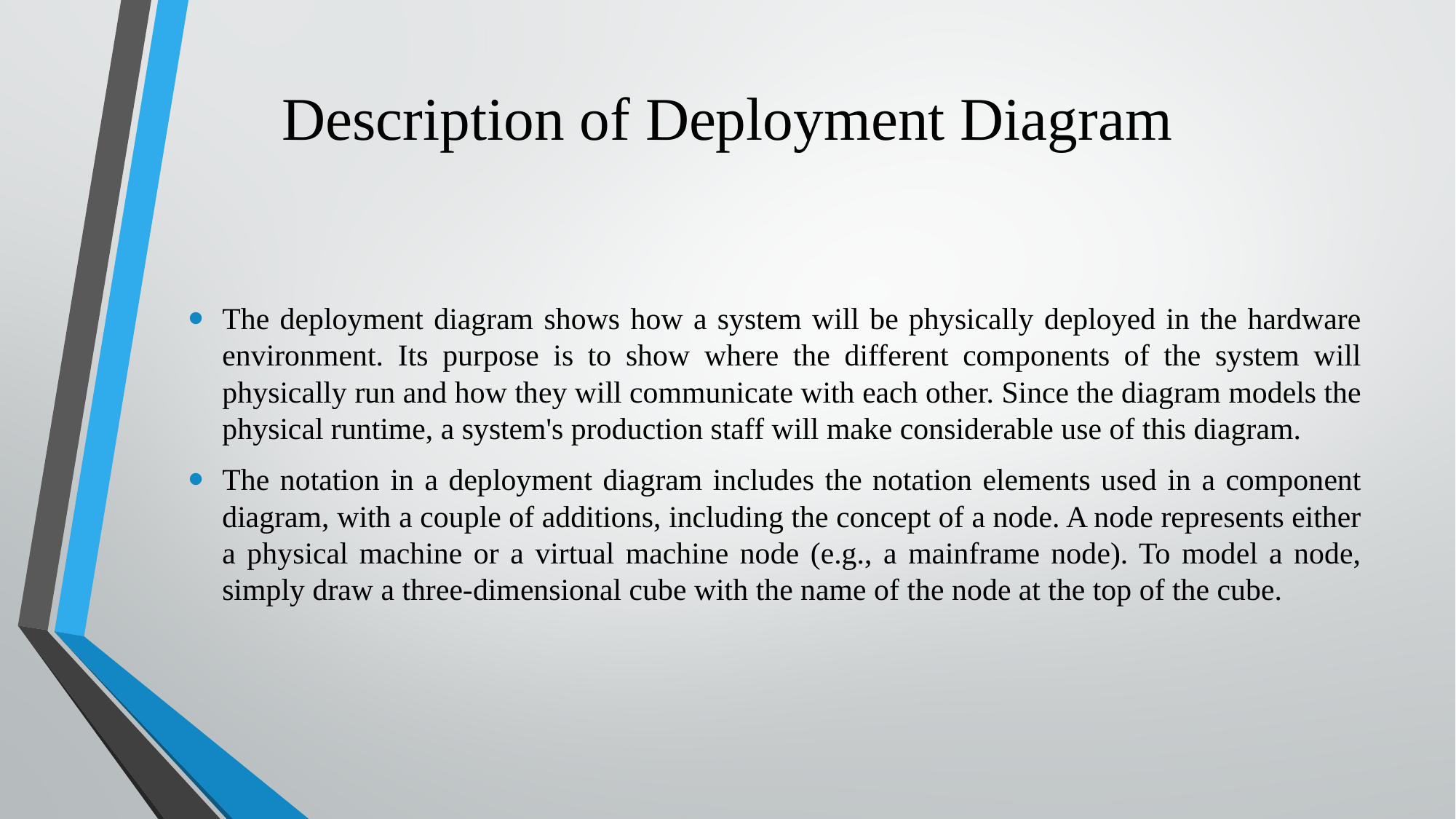

# Description of Deployment Diagram
The deployment diagram shows how a system will be physically deployed in the hardware environment. Its purpose is to show where the different components of the system will physically run and how they will communicate with each other. Since the diagram models the physical runtime, a system's production staff will make considerable use of this diagram.
The notation in a deployment diagram includes the notation elements used in a component diagram, with a couple of additions, including the concept of a node. A node represents either a physical machine or a virtual machine node (e.g., a mainframe node). To model a node, simply draw a three-dimensional cube with the name of the node at the top of the cube.